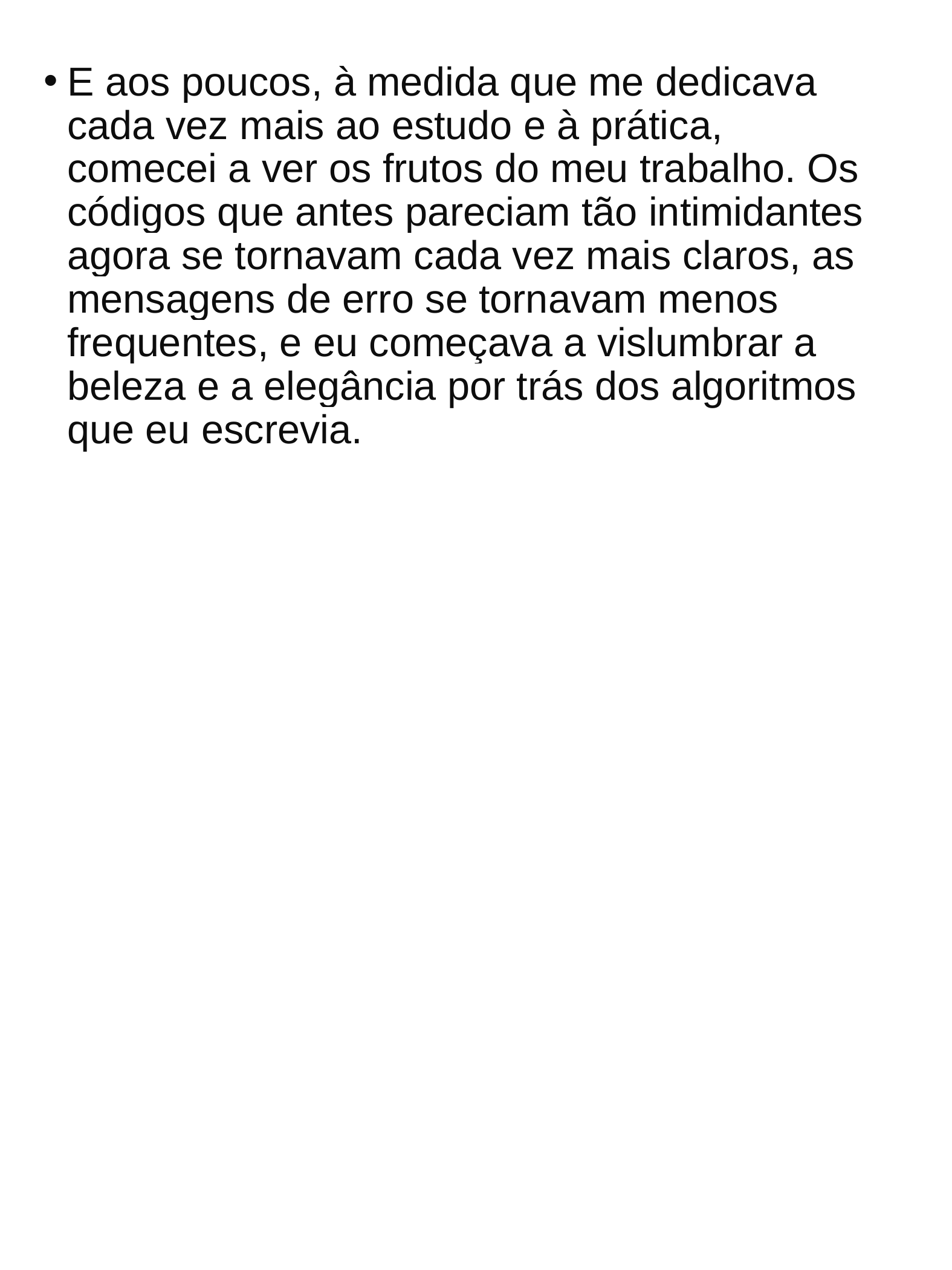

E aos poucos, à medida que me dedicava cada vez mais ao estudo e à prática, comecei a ver os frutos do meu trabalho. Os códigos que antes pareciam tão intimidantes agora se tornavam cada vez mais claros, as mensagens de erro se tornavam menos frequentes, e eu começava a vislumbrar a beleza e a elegância por trás dos algoritmos que eu escrevia.